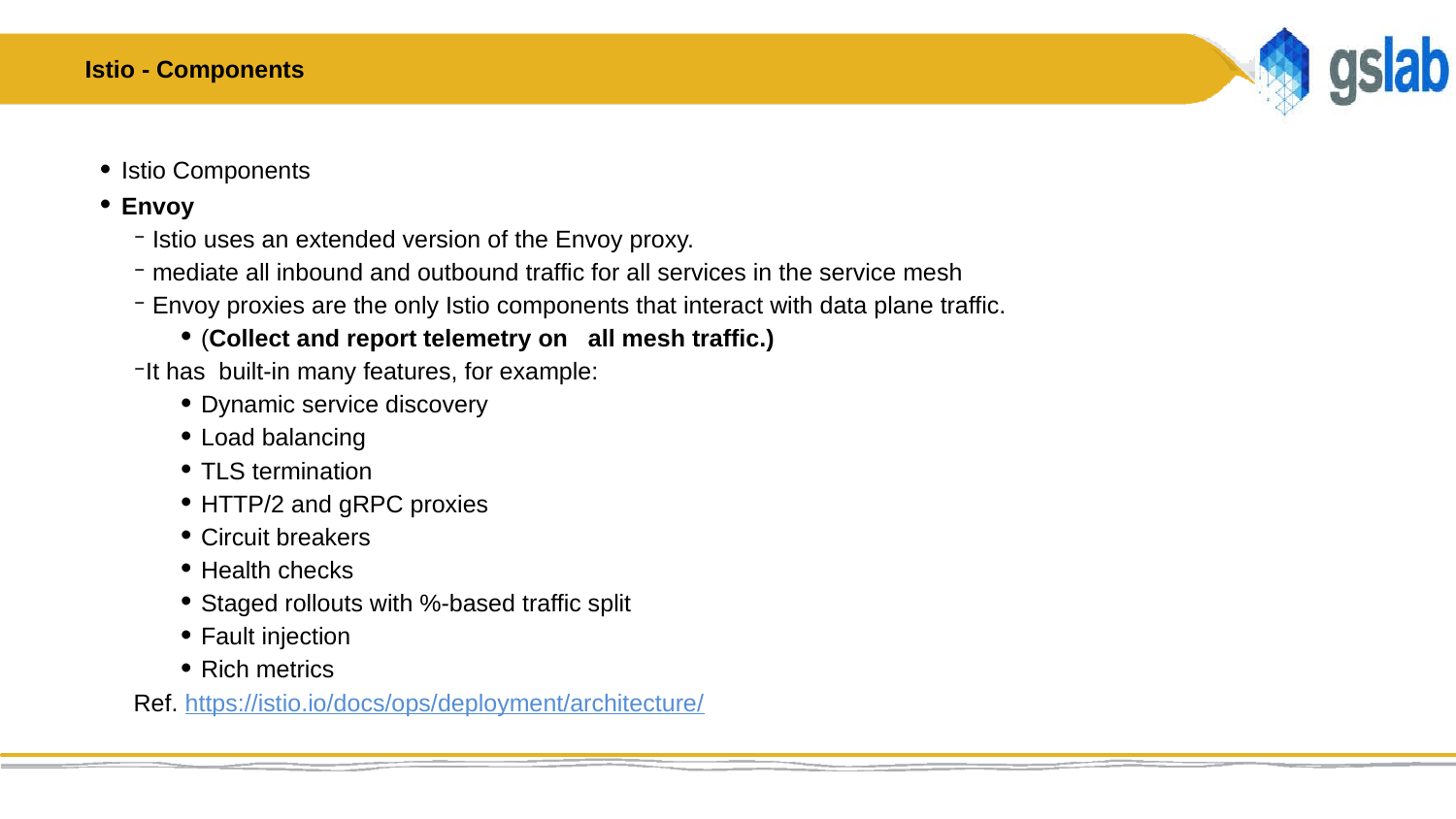

# Istio - Components
Istio Components
Envoy
 Istio uses an extended version of the Envoy proxy.
 mediate all inbound and outbound traffic for all services in the service mesh
 Envoy proxies are the only Istio components that interact with data plane traffic.
 (Collect and report telemetry on   all mesh traffic.)
It has  built-in many features, for example:
 Dynamic service discovery
 Load balancing
 TLS termination
 HTTP/2 and gRPC proxies
 Circuit breakers
 Health checks
 Staged rollouts with %-based traffic split
 Fault injection
 Rich metrics
Ref. https://istio.io/docs/ops/deployment/architecture/